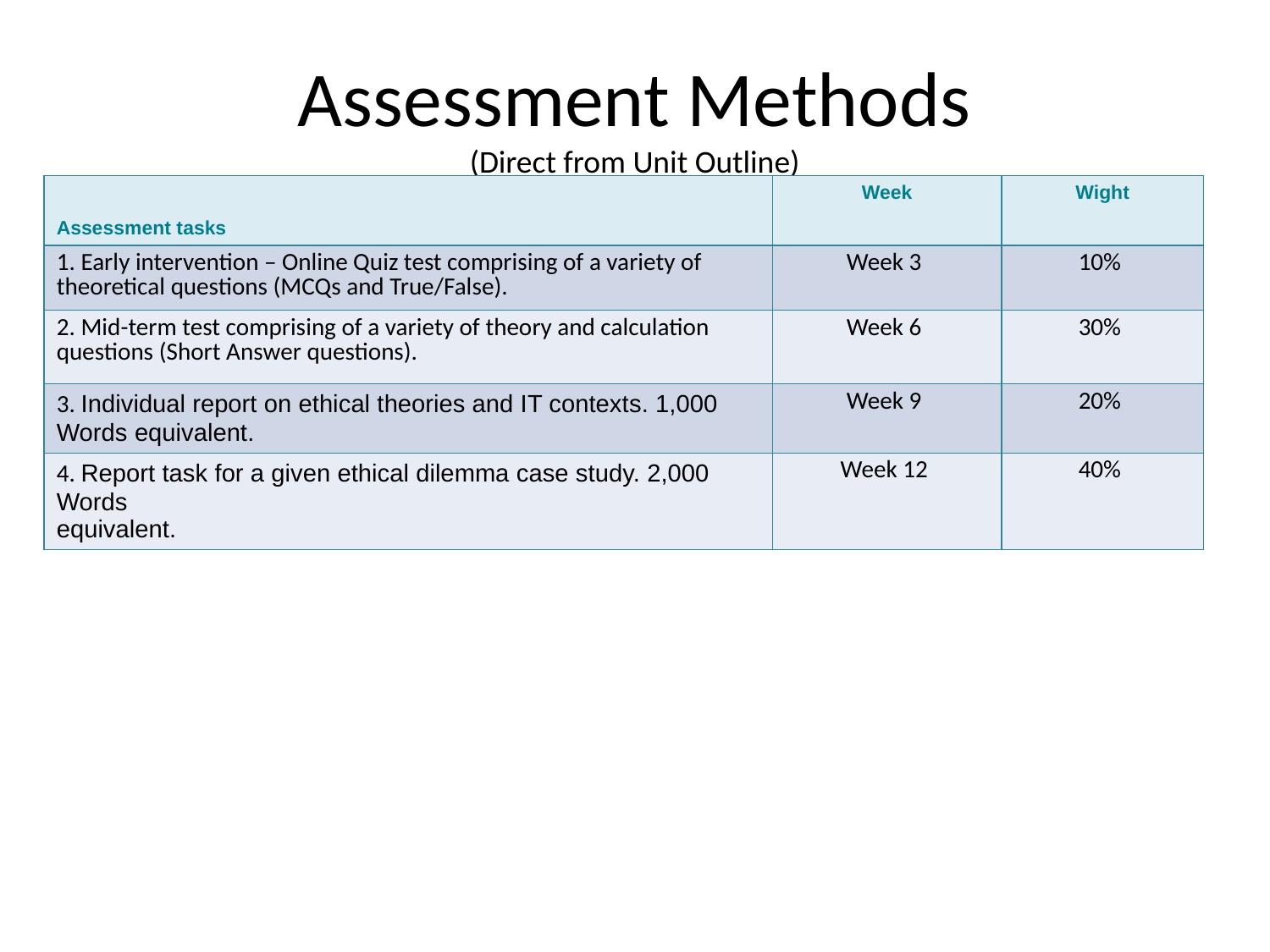

# Assessment Methods (Direct from Unit Outline)

| Assessment tasks | Week | Wight |
| --- | --- | --- |
| 1. Early intervention – Online Quiz test comprising of a variety of theoretical questions (MCQs and True/False). | Week 3 | 10% |
| 2. Mid-term test comprising of a variety of theory and calculation questions (Short Answer questions). | Week 6 | 30% |
| 3. Individual report on ethical theories and IT contexts. 1,000 Words equivalent. | Week 9 | 20% |
| 4. Report task for a given ethical dilemma case study. 2,000 Words equivalent. | Week 12 | 40% |